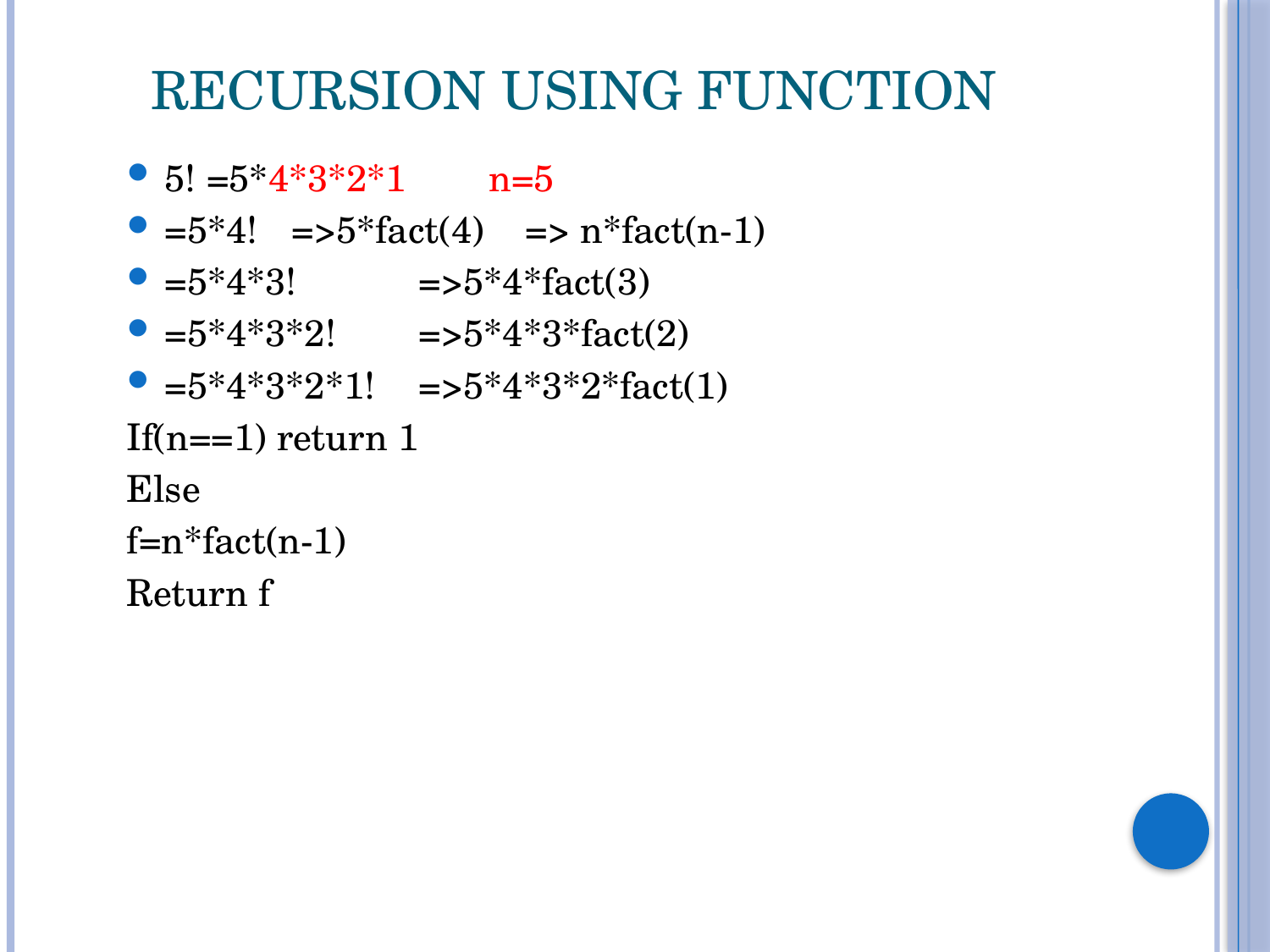

# Recursion using function
5! =5*4*3*2*1        n=5
=5*4!	=>5*fact(4)    => n*fact(n-1)
=5*4*3! 	=>5*4*fact(3)
=5*4*3*2!	=>5*4*3*fact(2)
=5*4*3*2*1!	=>5*4*3*2*fact(1)
If(n==1) return 1
Else
f=n*fact(n-1)
Return f